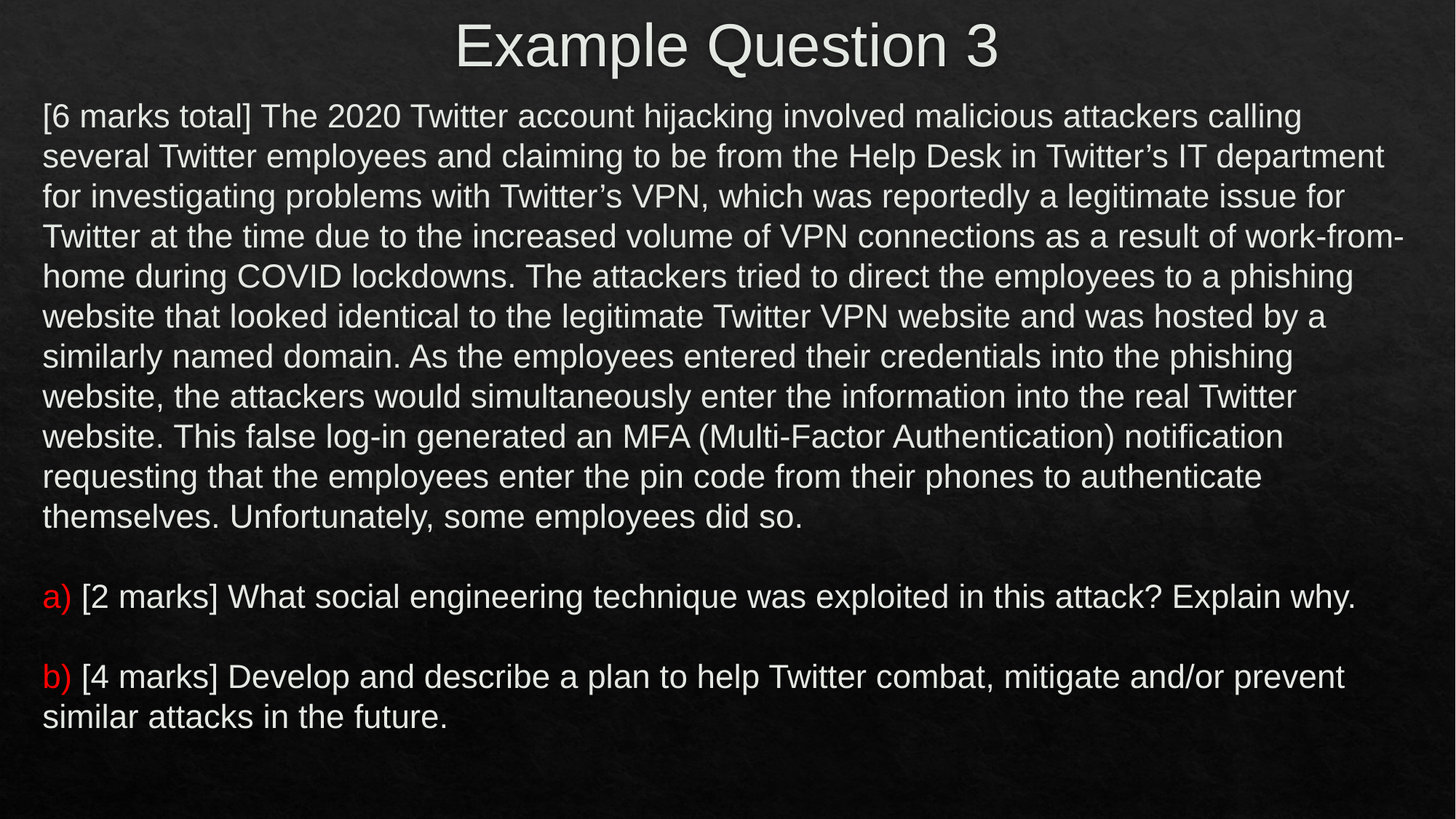

# Example Question 3
[6 marks total] The 2020 Twitter account hijacking involved malicious attackers calling several Twitter employees and claiming to be from the Help Desk in Twitter’s IT department for investigating problems with Twitter’s VPN, which was reportedly a legitimate issue for Twitter at the time due to the increased volume of VPN connections as a result of work-from-home during COVID lockdowns. The attackers tried to direct the employees to a phishing website that looked identical to the legitimate Twitter VPN website and was hosted by a similarly named domain. As the employees entered their credentials into the phishing website, the attackers would simultaneously enter the information into the real Twitter website. This false log-in generated an MFA (Multi-Factor Authentication) notification requesting that the employees enter the pin code from their phones to authenticate themselves. Unfortunately, some employees did so.

a) [2 marks] What social engineering technique was exploited in this attack? Explain why.

b) [4 marks] Develop and describe a plan to help Twitter combat, mitigate and/or prevent similar attacks in the future.